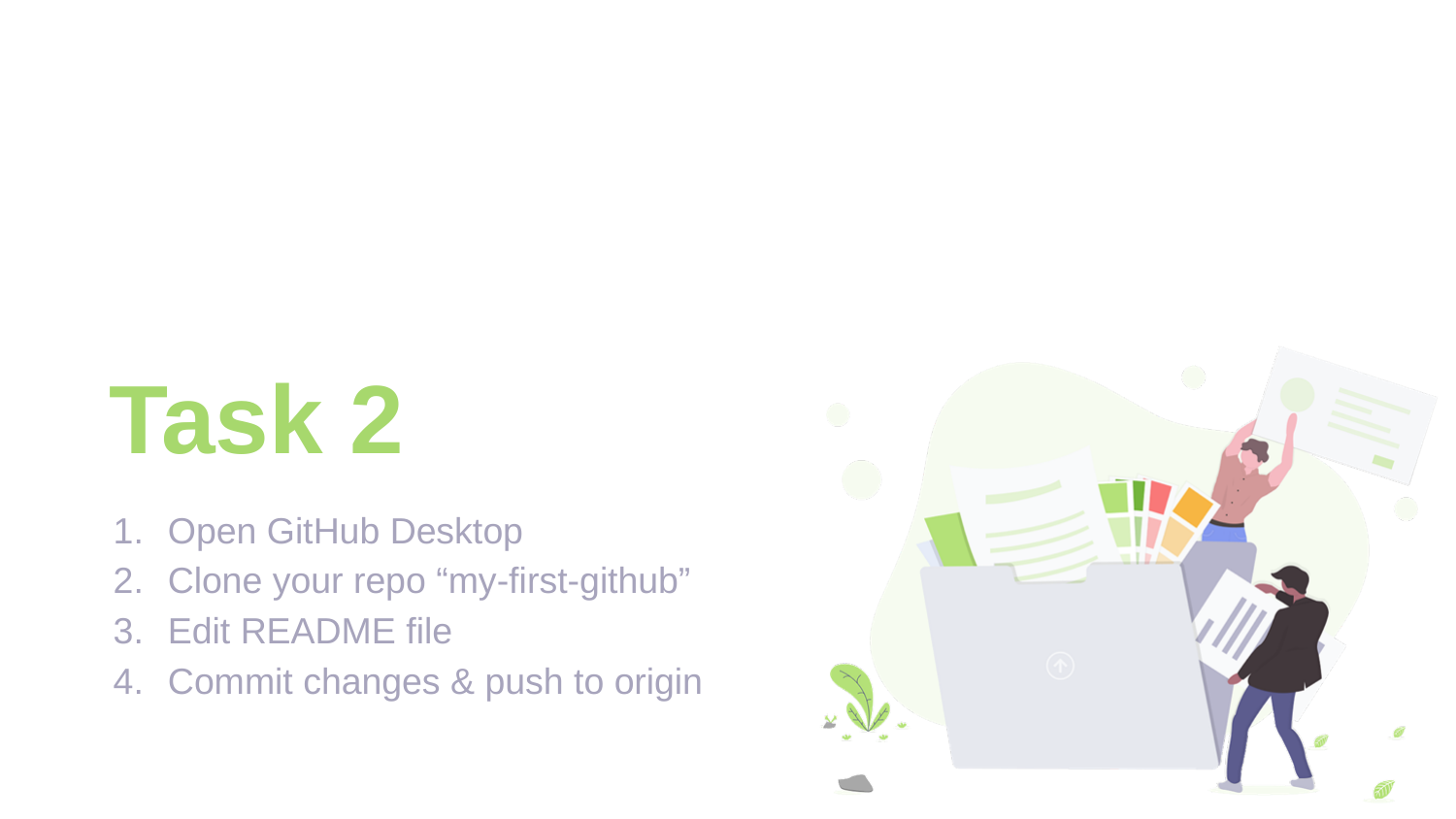

# Task 2
Open GitHub Desktop
Clone your repo “my-first-github”
Edit README file
Commit changes & push to origin